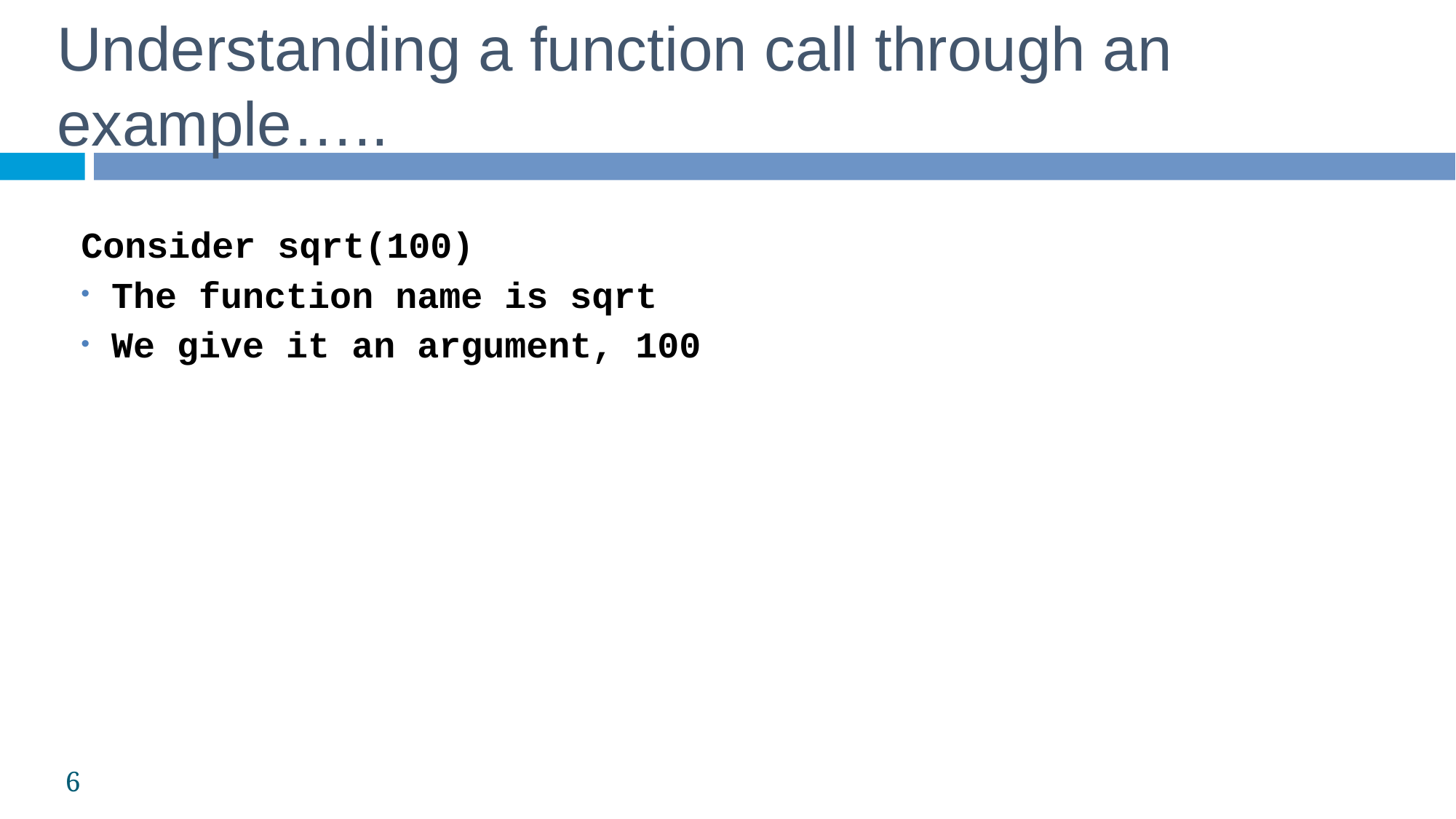

Understanding a function call through an example…..
Consider sqrt(100)
The function name is sqrt
We give it an argument, 100

6